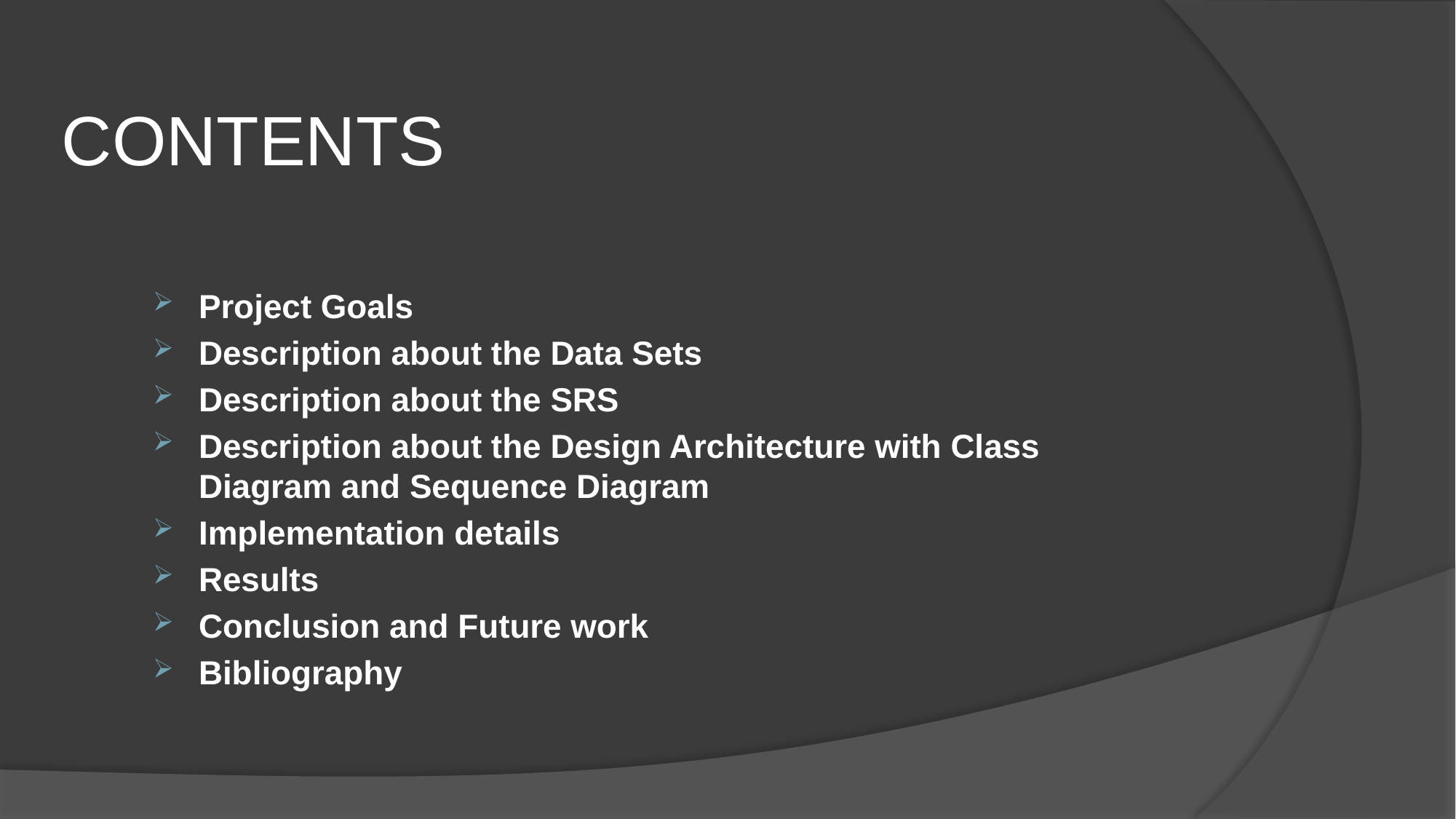

# CONTENTS
Project Goals
Description about the Data Sets
Description about the SRS
Description about the Design Architecture with Class Diagram and Sequence Diagram
Implementation details
Results
Conclusion and Future work
Bibliography